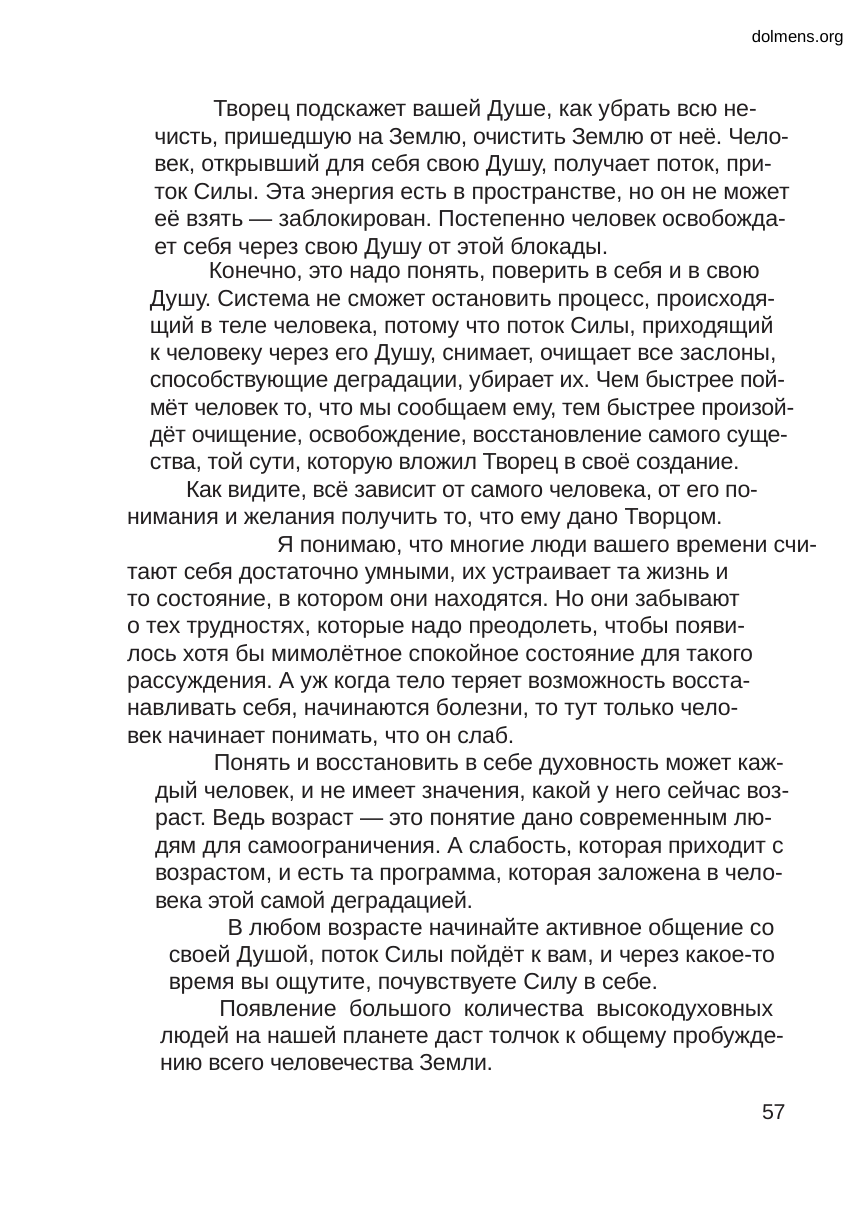

dolmens.org

Творец подскажет вашей Душе, как убрать всю не-
чисть, пришедшую на Землю, очистить Землю от неё. Чело-
век, открывший для себя свою Душу, получает поток, при-
ток Силы. Эта энергия есть в пространстве, но он не может
её взять — заблокирован. Постепенно человек освобожда-
ет себя через свою Душу от этой блокады.

Конечно, это надо понять, поверить в себя и в свою
Душу. Система не сможет остановить процесс, происходя-
щий в теле человека, потому что поток Силы, приходящий
к человеку через его Душу, снимает, очищает все заслоны,
способствующие деградации, убирает их. Чем быстрее пой-
мёт человек то, что мы сообщаем ему, тем быстрее произой-
дёт очищение, освобождение, восстановление самого суще-
ства, той сути, которую вложил Творец в своё создание.

Как видите, всё зависит от самого человека, от его по-
нимания и желания получить то, что ему дано Творцом.
	Я понимаю, что многие люди вашего времени счи-
тают себя достаточно умными, их устраивает та жизнь и
то состояние, в котором они находятся. Но они забывают
о тех трудностях, которые надо преодолеть, чтобы появи-
лось хотя бы мимолётное спокойное состояние для такого
рассуждения. А уж когда тело теряет возможность восста-
навливать себя, начинаются болезни, то тут только чело-
век начинает понимать, что он слаб.

Понять и восстановить в себе духовность может каж-
дый человек, и не имеет значения, какой у него сейчас воз-
раст. Ведь возраст — это понятие дано современным лю-
дям для самоограничения. А слабость, которая приходит с
возрастом, и есть та программа, которая заложена в чело-
века этой самой деградацией.

В любом возрасте начинайте активное общение со
своей Душой, поток Силы пойдёт к вам, и через какое-то
время вы ощутите, почувствуете Силу в себе.

Появление  большого  количества  высокодуховных
людей на нашей планете даст толчок к общему пробужде-
нию всего человечества Земли.

57